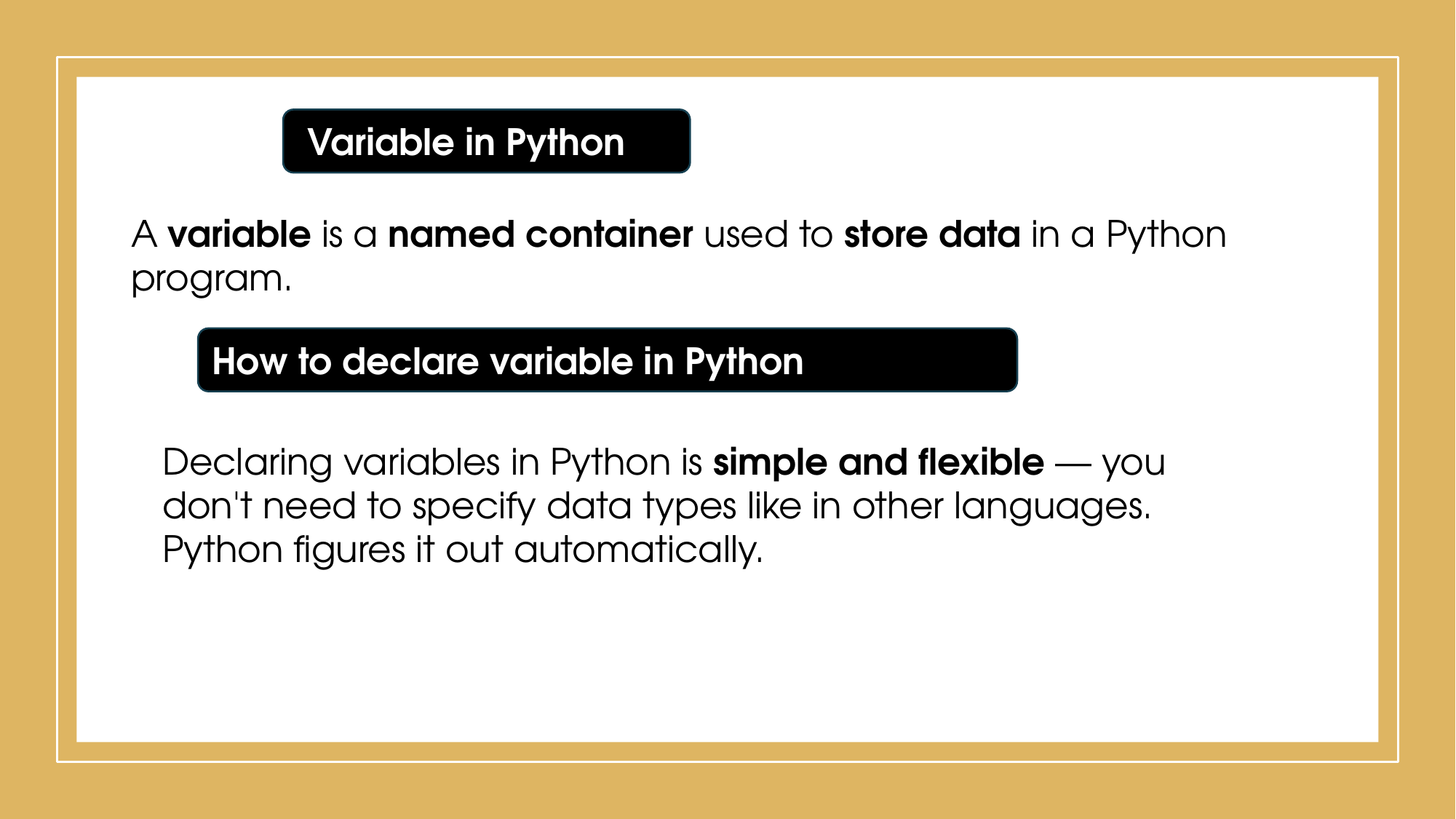

Variable in Python
A variable is a named container used to store data in a Python program.
How to declare variable in Python
Declaring variables in Python is simple and flexible — you don't need to specify data types like in other languages. Python figures it out automatically.